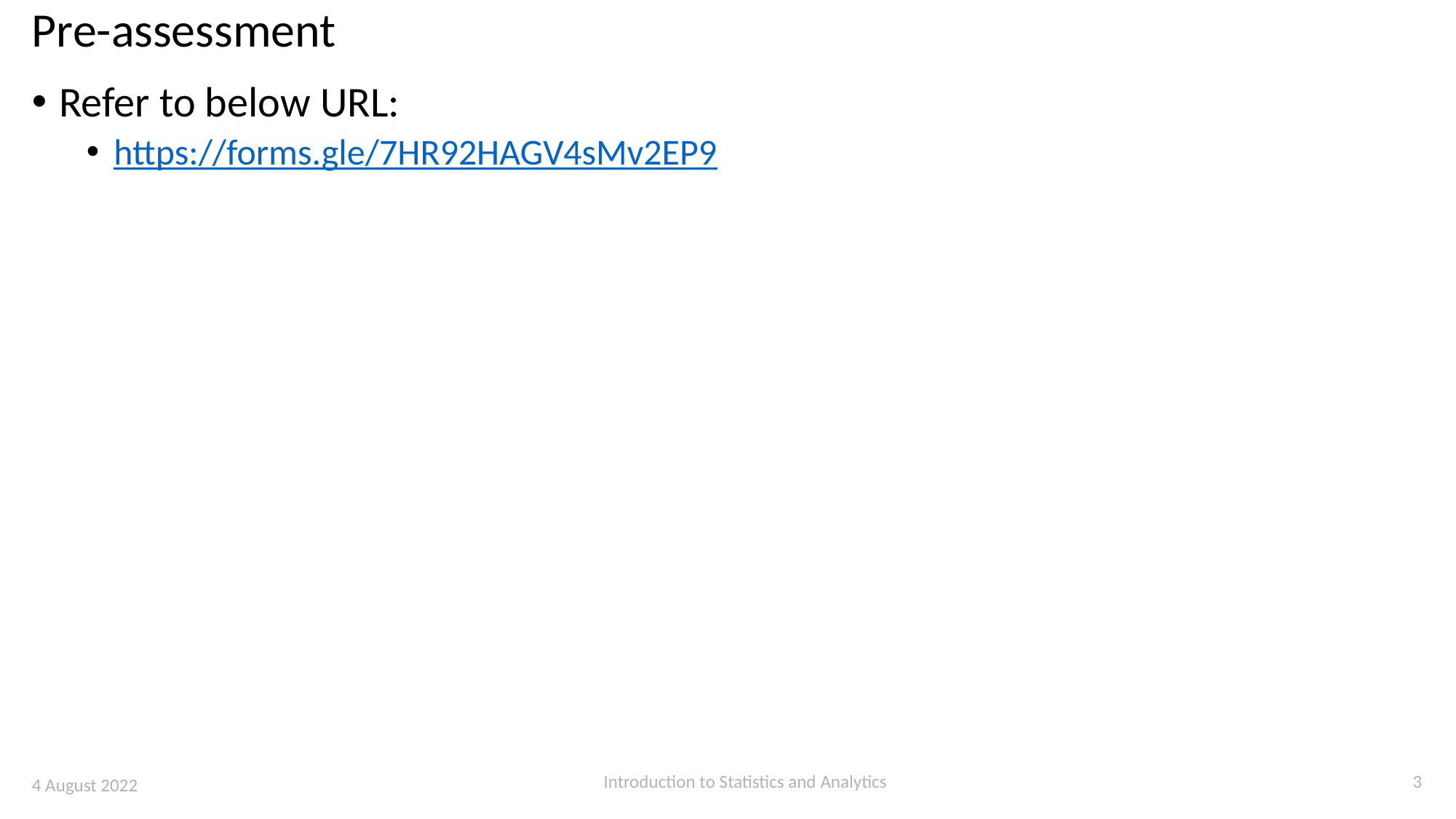

# Pre-assessment
Refer to below URL:
https://forms.gle/7HR92HAGV4sMv2EP9

3
Introduction to Statistics and Analytics
4 August 2022